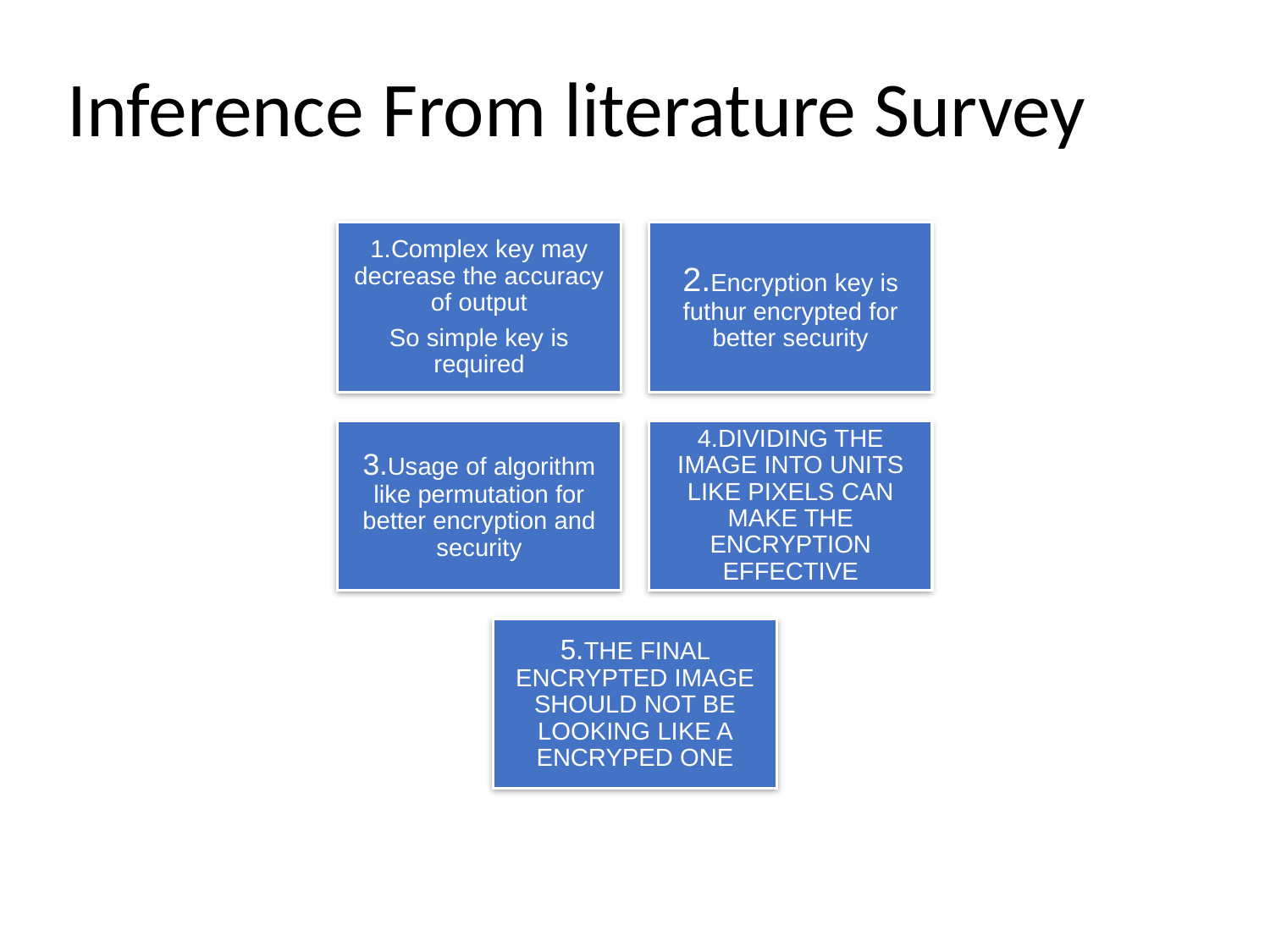

Inference From literature Survey
1.Complex key may decrease the accuracy of output
So simple key is required
2.Encryption key is futhur encrypted for better security
3.Usage of algorithm like permutation for better encryption and security
4.DIVIDING THE IMAGE INTO UNITS LIKE PIXELS CAN MAKE THE ENCRYPTION EFFECTIVE
5.THE FINAL ENCRYPTED IMAGE SHOULD NOT BE LOOKING LIKE A ENCRYPED ONE